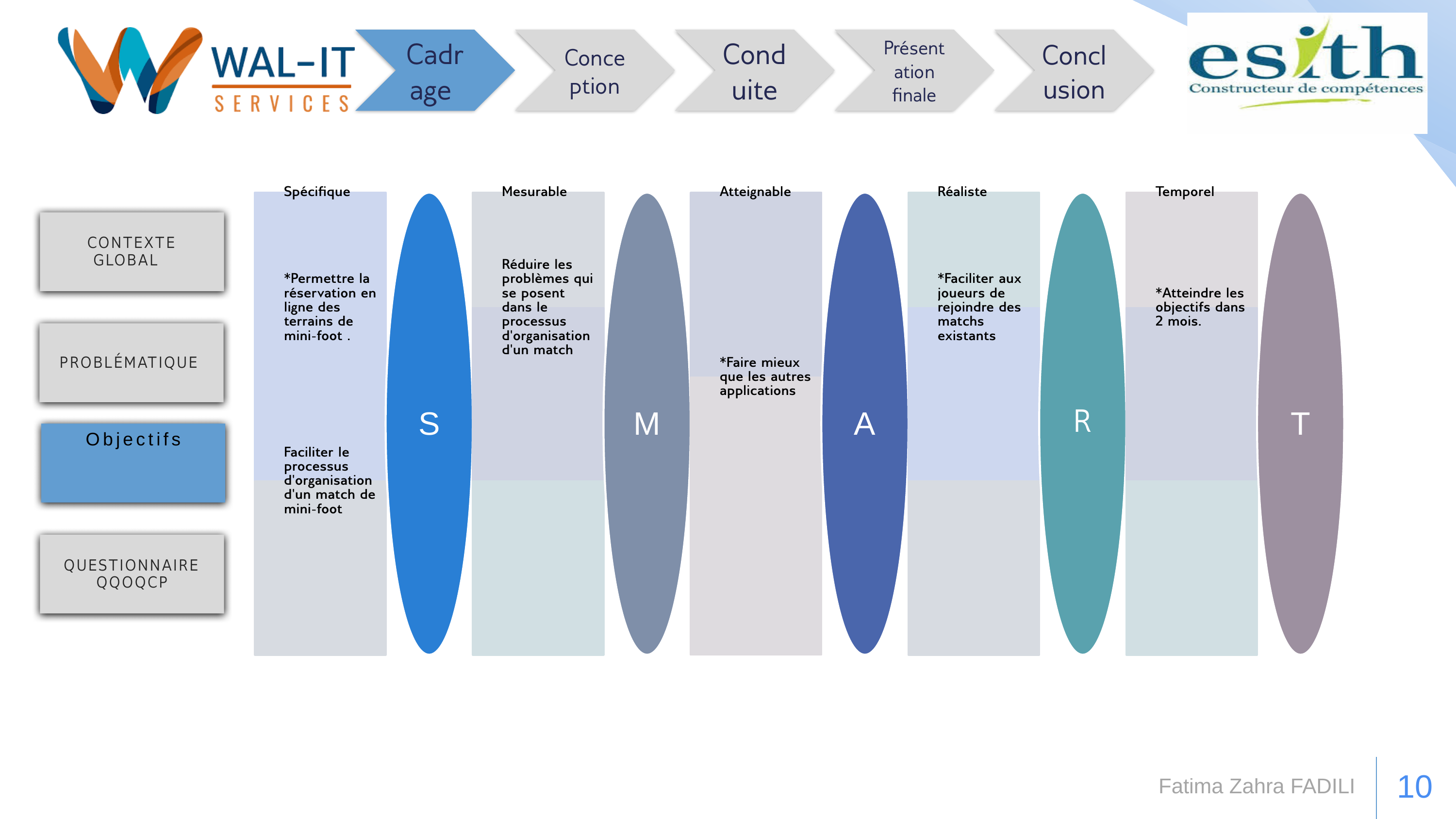

Cadrage
Présentation finale
Conclusion
Conception
Conduite
S
Spécifique
M
Mesurable
A
Atteignable
R
Réaliste
T
Temporel
*Permettre la réservation en ligne des terrains de mini-foot .
Faciliter le processus d'organisation d'un match de mini-foot
Réduire les problèmes qui se posent dans le processus d'organisation d'un match
*Faciliter aux joueurs de rejoindre des matchs existants
*Atteindre les objectifs dans 2 mois.
*Faire mieux que les autres applications
Contexte global
Problématique
Objectifs
Questionnaire QQOQCP
Fatima Zahra FADILI
10